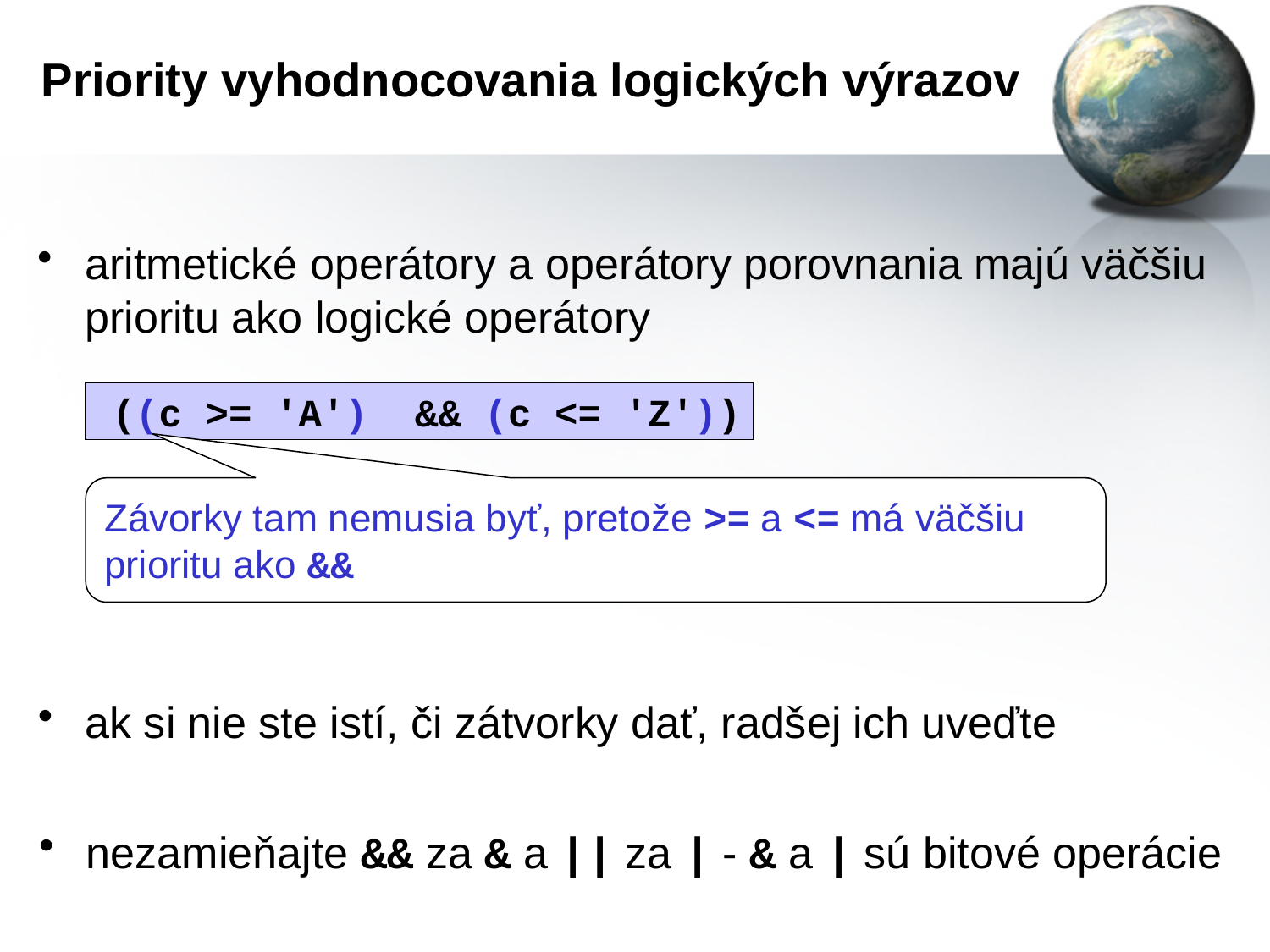

# Priority vyhodnocovania logických výrazov
aritmetické operátory a operátory porovnania majú väčšiu prioritu ako logické operátory

( c >= 'A'   &&  c <= 'Z' )
 (        )     (        )
Závorky tam nemusia byť, pretože >= a <= má väčšiu prioritu ako &&
ak si nie ste istí, či zátvorky dať, radšej ich uveďte
nezamieňajte && za & a || za | - & a | sú bitové operácie